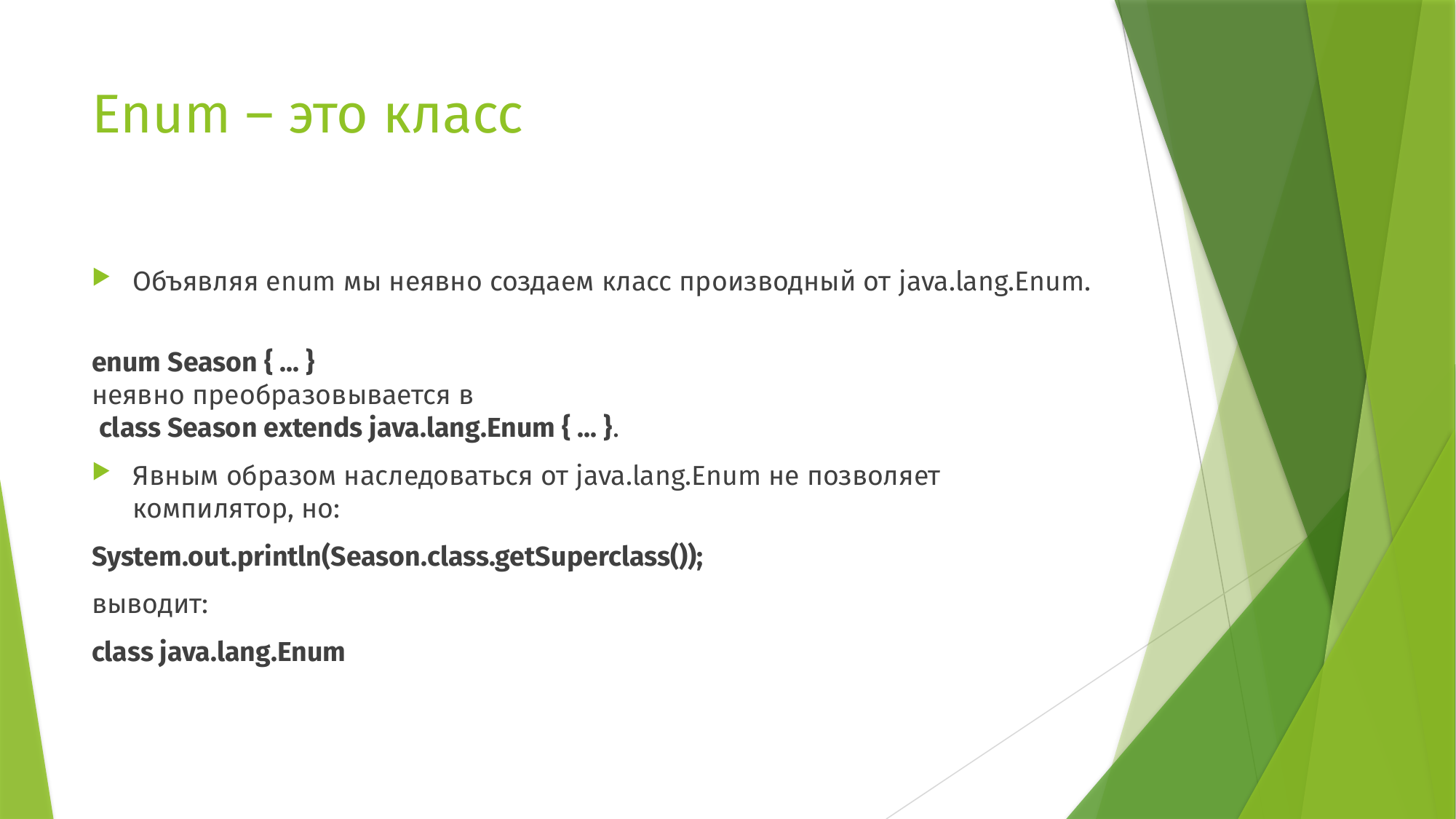

# Enum – это класс
Объявляя enum мы неявно создаем класс производный от java.lang.Enum.
enum Season { ... }
неявно преобразовывается в
 class Season extends java.lang.Enum { ... }.
Явным образом наследоваться от java.lang.Enum не позволяет компилятор, но:
System.out.println(Season.class.getSuperclass());
выводит:
class java.lang.Enum